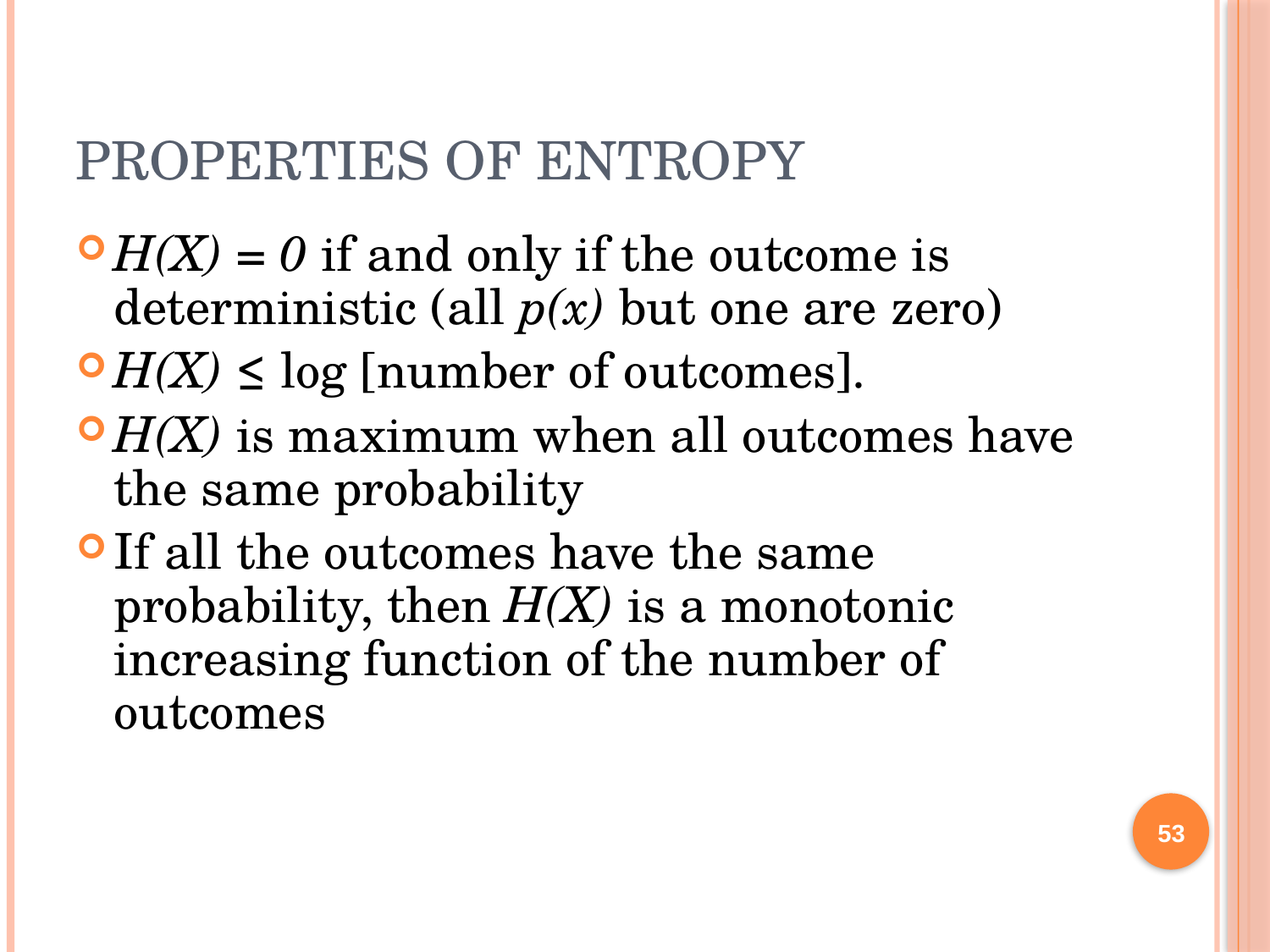

# Properties Of Entropy
H(X) = 0 if and only if the outcome is deterministic (all p(x) but one are zero)
H(X) ≤ log [number of outcomes].
H(X) is maximum when all outcomes have the same probability
If all the outcomes have the same probability, then H(X) is a monotonic increasing function of the number of outcomes

53